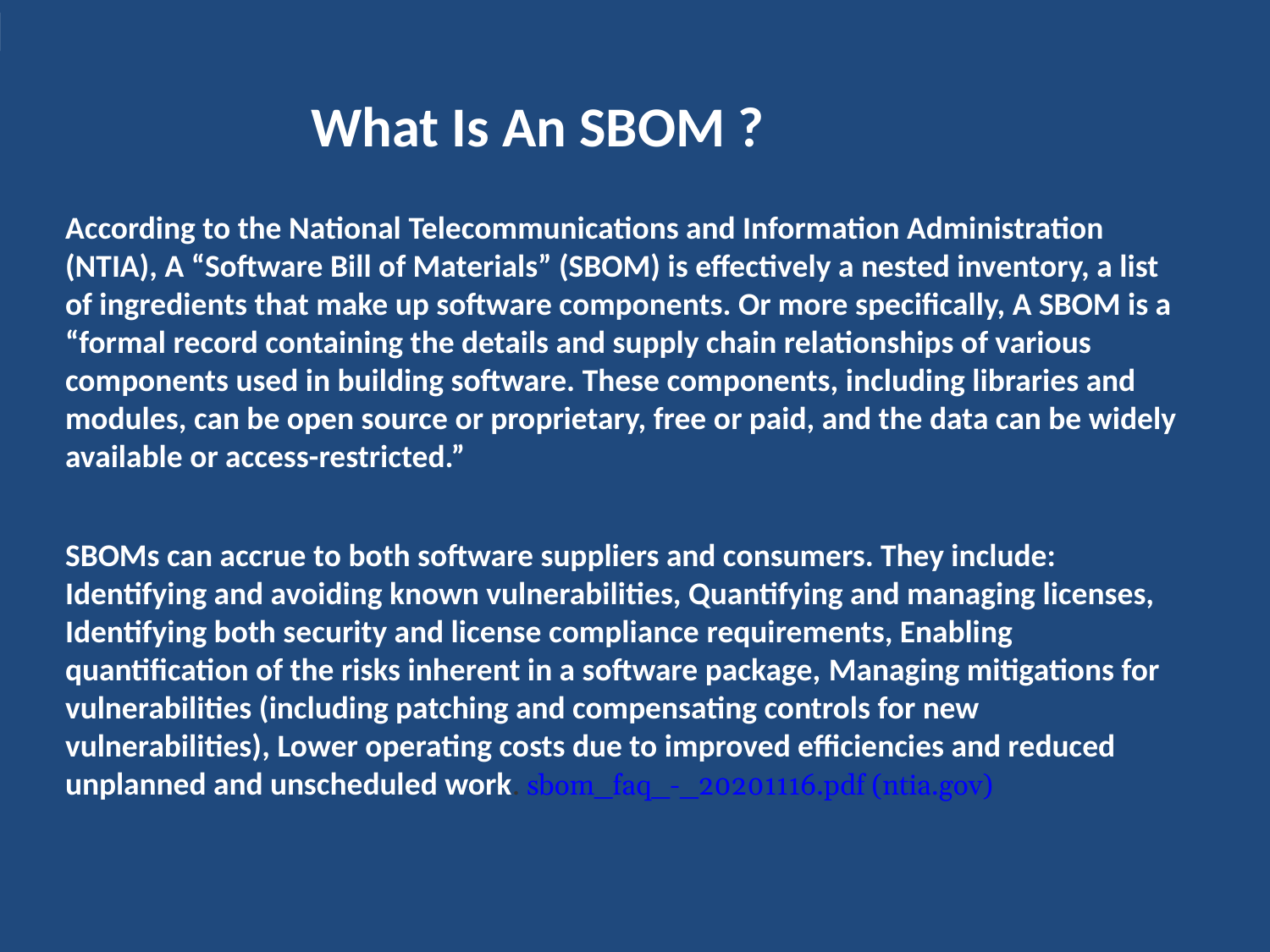

What Is An SBOM ?
According to the National Telecommunications and Information Administration (NTIA), A “Software Bill of Materials” (SBOM) is effectively a nested inventory, a list of ingredients that make up software components. Or more specifically, A SBOM is a “formal record containing the details and supply chain relationships of various components used in building software. These components, including libraries and modules, can be open source or proprietary, free or paid, and the data can be widely available or access-restricted.”
SBOMs can accrue to both software suppliers and consumers. They include: Identifying and avoiding known vulnerabilities, Quantifying and managing licenses, Identifying both security and license compliance requirements, Enabling quantification of the risks inherent in a software package, Managing mitigations for vulnerabilities (including patching and compensating controls for new vulnerabilities), Lower operating costs due to improved efficiencies and reduced unplanned and unscheduled work. sbom_faq_-_20201116.pdf (ntia.gov)